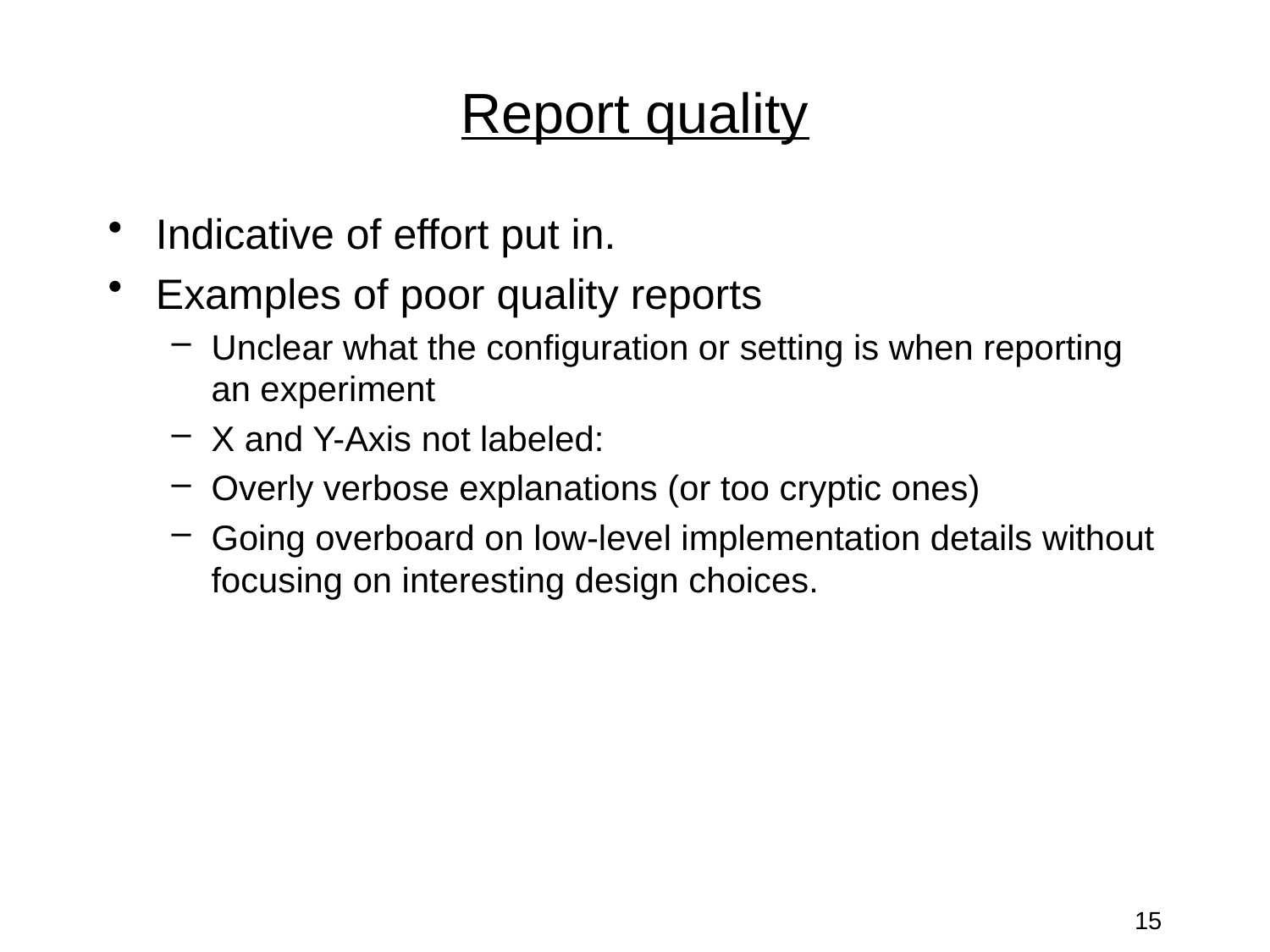

# Report quality
Indicative of effort put in.
Examples of poor quality reports
Unclear what the configuration or setting is when reporting an experiment
X and Y-Axis not labeled:
Overly verbose explanations (or too cryptic ones)
Going overboard on low-level implementation details without focusing on interesting design choices.
15